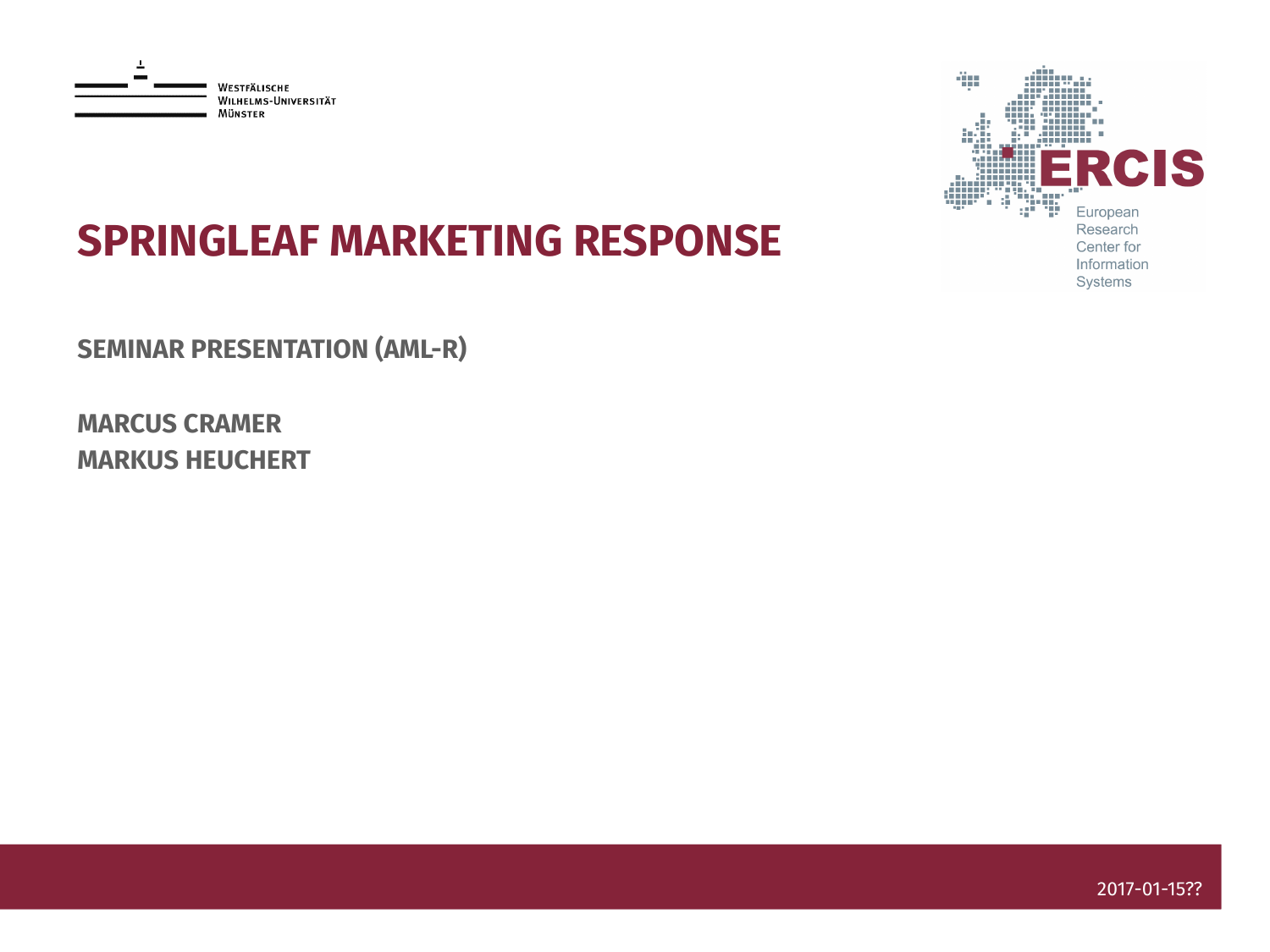

# Springleaf marketing response
seminar presentation (AML-R)

Marcus Cramer
Markus heuchert